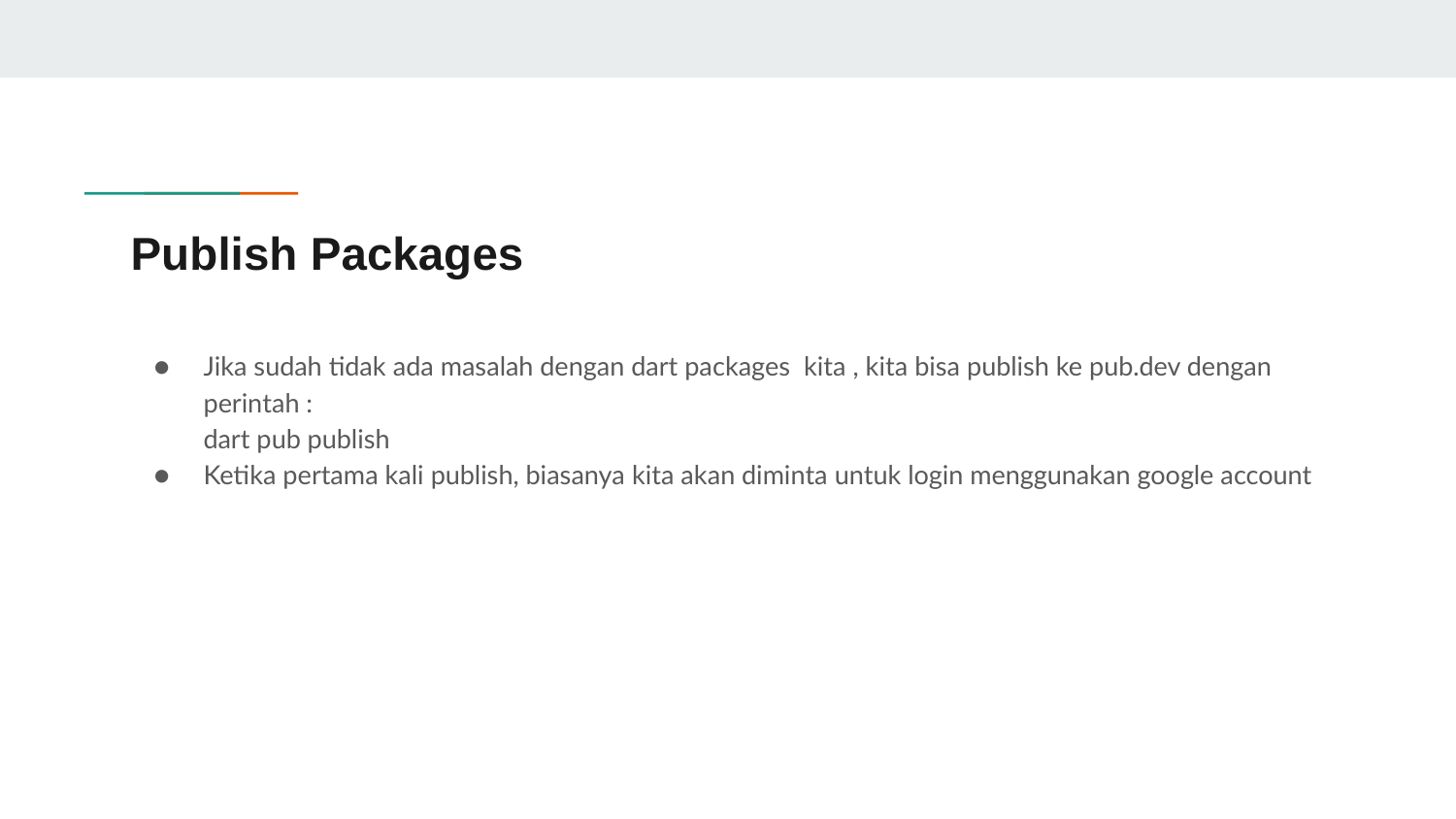

# Publish Packages
Jika sudah tidak ada masalah dengan dart packages  kita , kita bisa publish ke pub.dev dengan perintah :
dart pub publish
Ketika pertama kali publish, biasanya kita akan diminta untuk login menggunakan google account